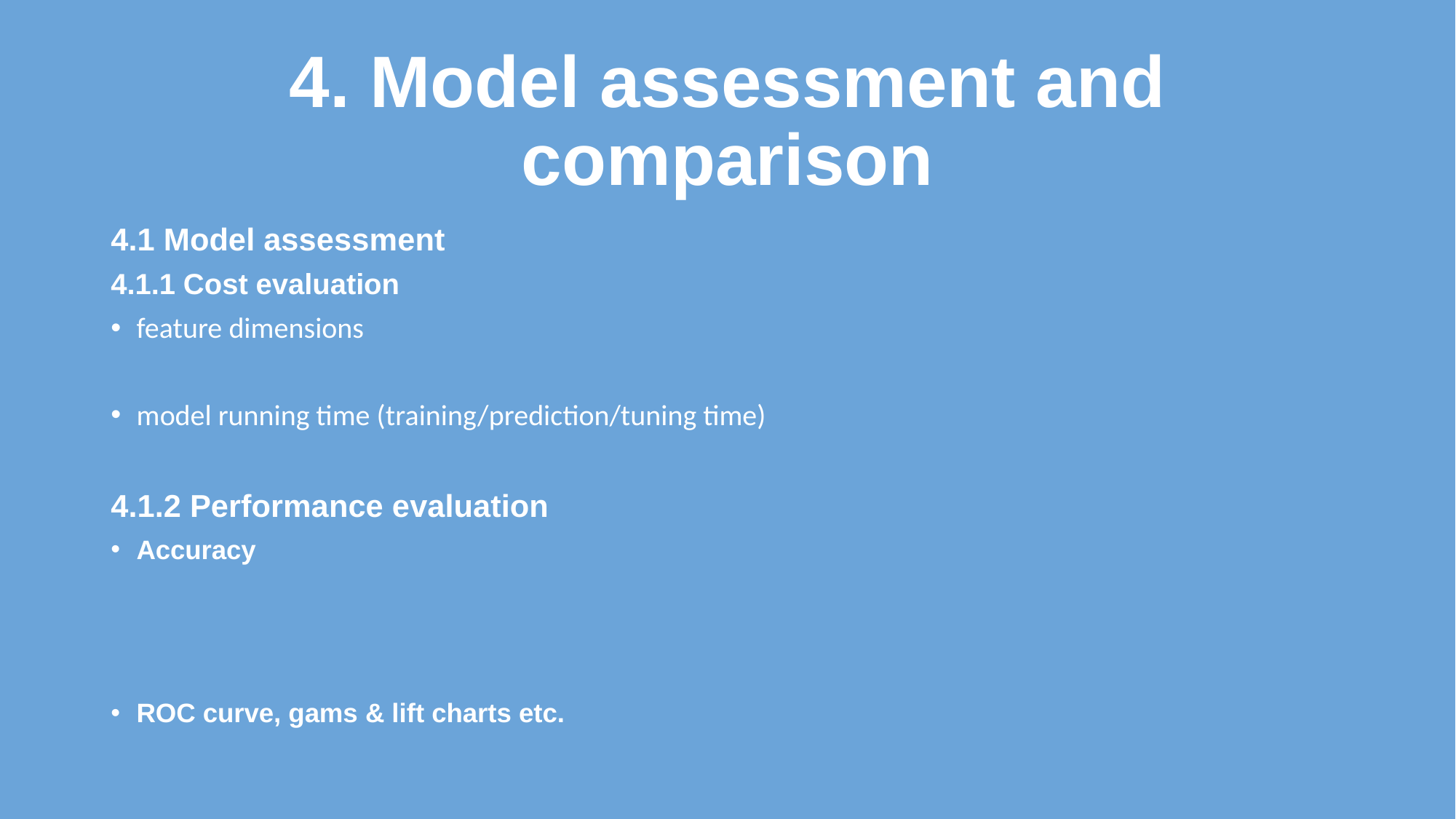

# 4. Model assessment and comparison
4.1 Model assessment
4.1.1 Cost evaluation
feature dimensions

model running time (training/prediction/tuning time)

4.1.2 Performance evaluation
Accuracy

ROC curve, gams & lift charts etc.